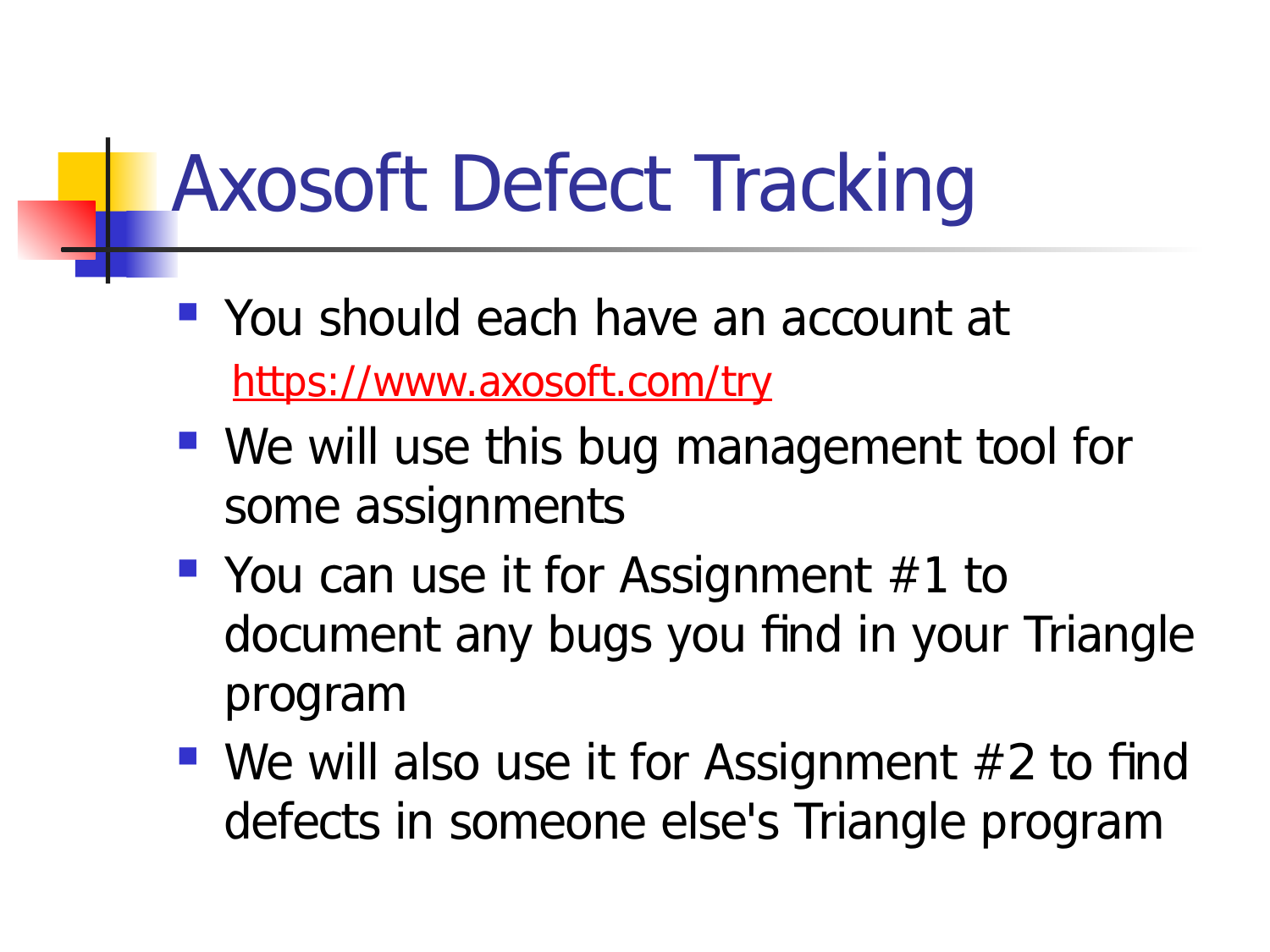

# Axosoft Defect Tracking
You should each have an account at
https://www.axosoft.com/try
We will use this bug management tool for some assignments
You can use it for Assignment #1 to document any bugs you find in your Triangle program
We will also use it for Assignment #2 to find defects in someone else's Triangle program